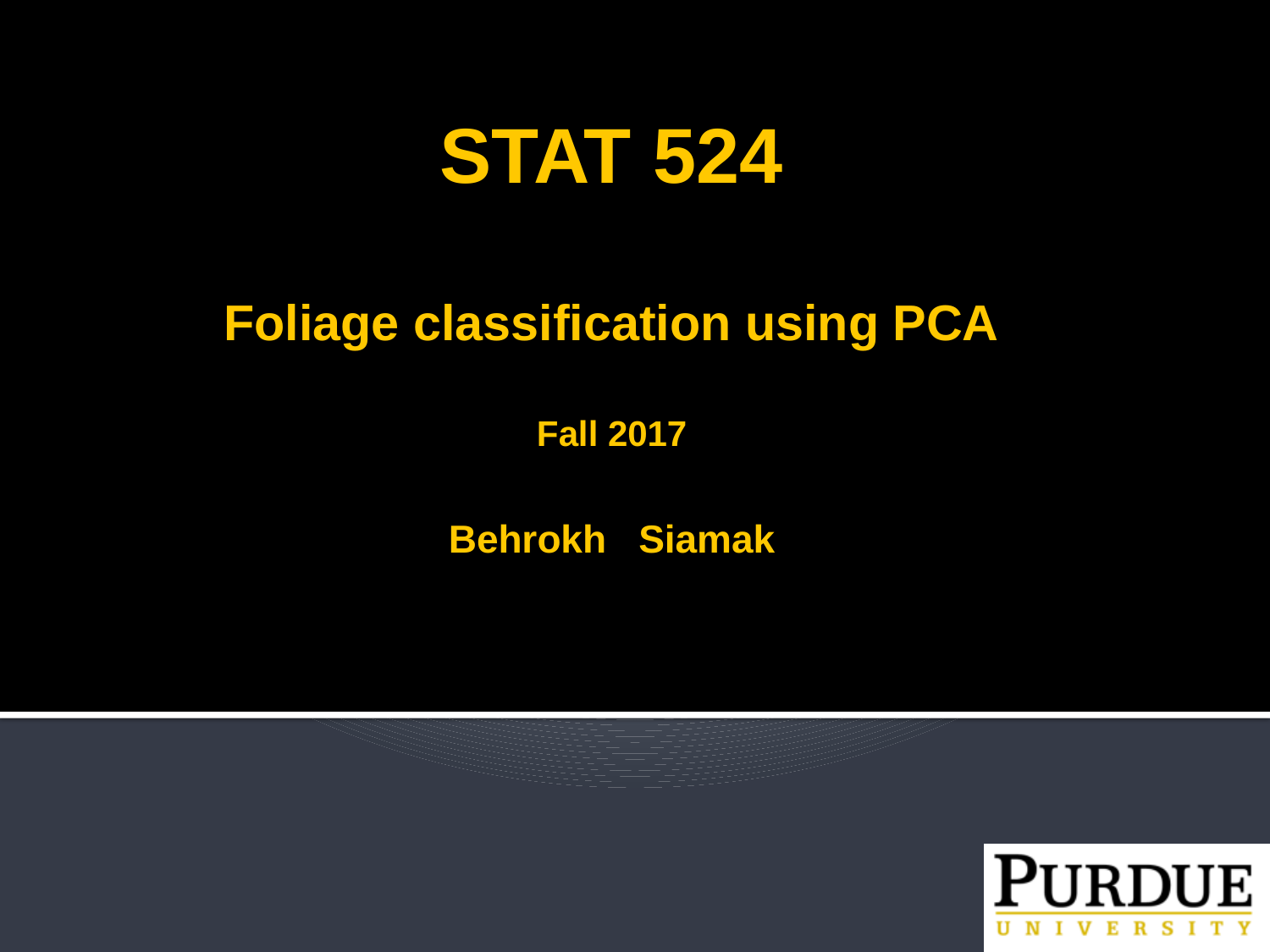

# STAT 524 Foliage classification using PCA Fall 2017 Behrokh   Siamak